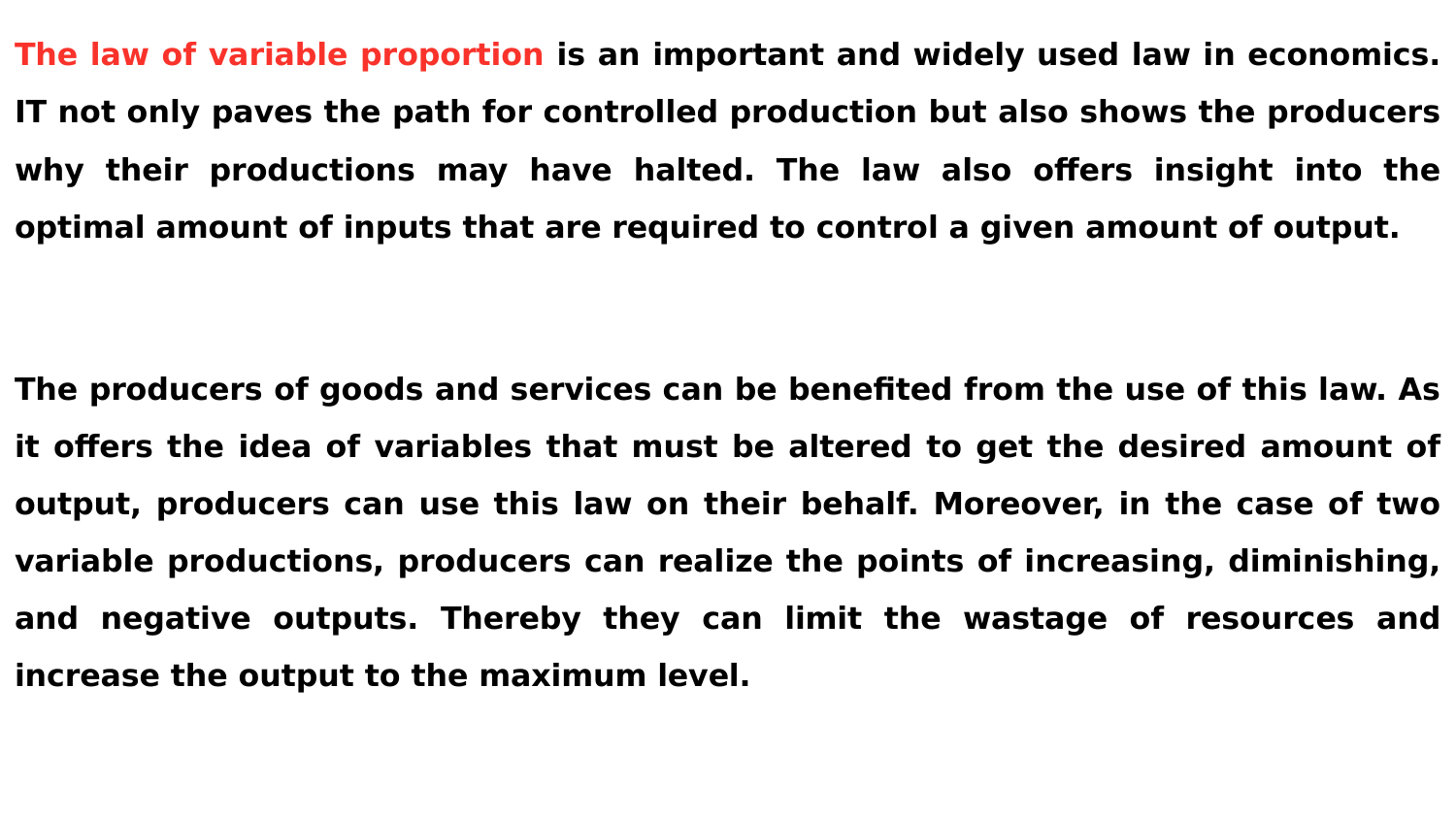

The law of variable proportion is an important and widely used law in economics. IT not only paves the path for controlled production but also shows the producers why their productions may have halted. The law also offers insight into the optimal amount of inputs that are required to control a given amount of output.

The producers of goods and services can be benefited from the use of this law. As it offers the idea of variables that must be altered to get the desired amount of output, producers can use this law on their behalf. Moreover, in the case of two variable productions, producers can realize the points of increasing, diminishing, and negative outputs. Thereby they can limit the wastage of resources and increase the output to the maximum level.
AD